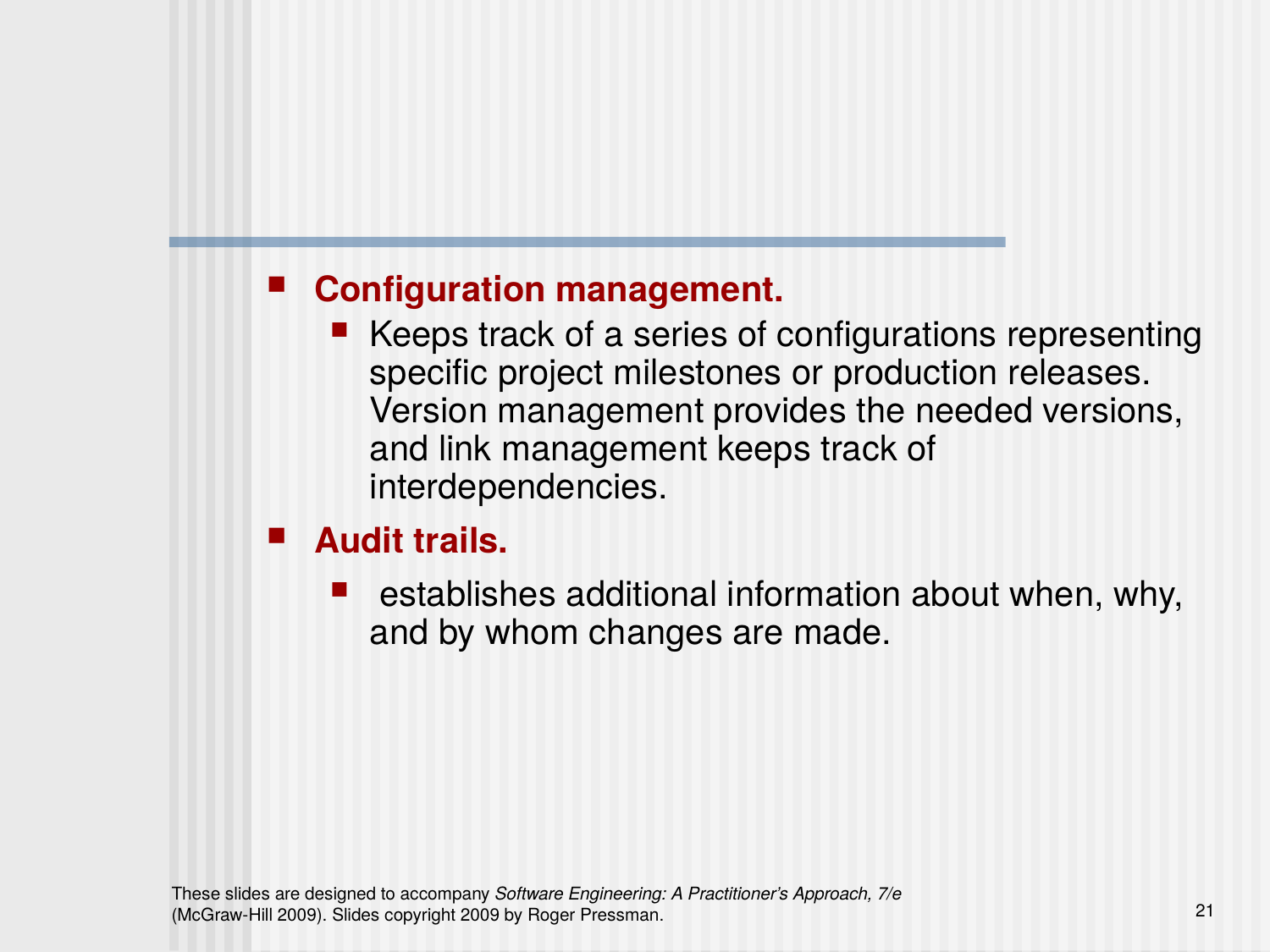

#
Configuration management.
Keeps track of a series of configurations representing specific project milestones or production releases. Version management provides the needed versions, and link management keeps track of interdependencies.
Audit trails.
 establishes additional information about when, why, and by whom changes are made.

These slides are designed to accompany Software Engineering: A Practitioner’s Approach, 7/e (McGraw-Hill 2009). Slides copyright 2009 by Roger Pressman.
21